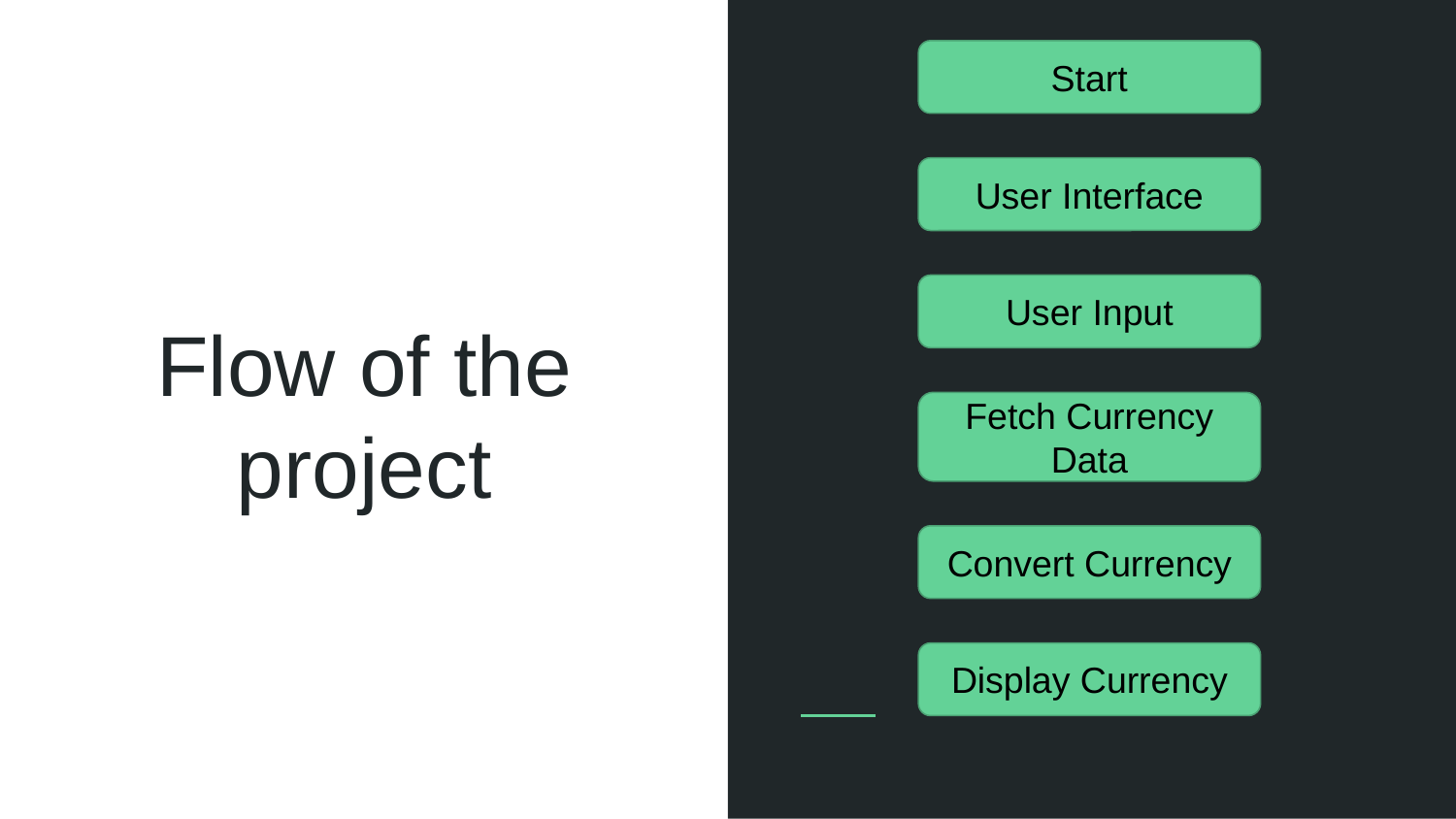

Start
User Interface
User Input
# Flow of the project
Fetch Currency Data
Convert Currency
Display Currency